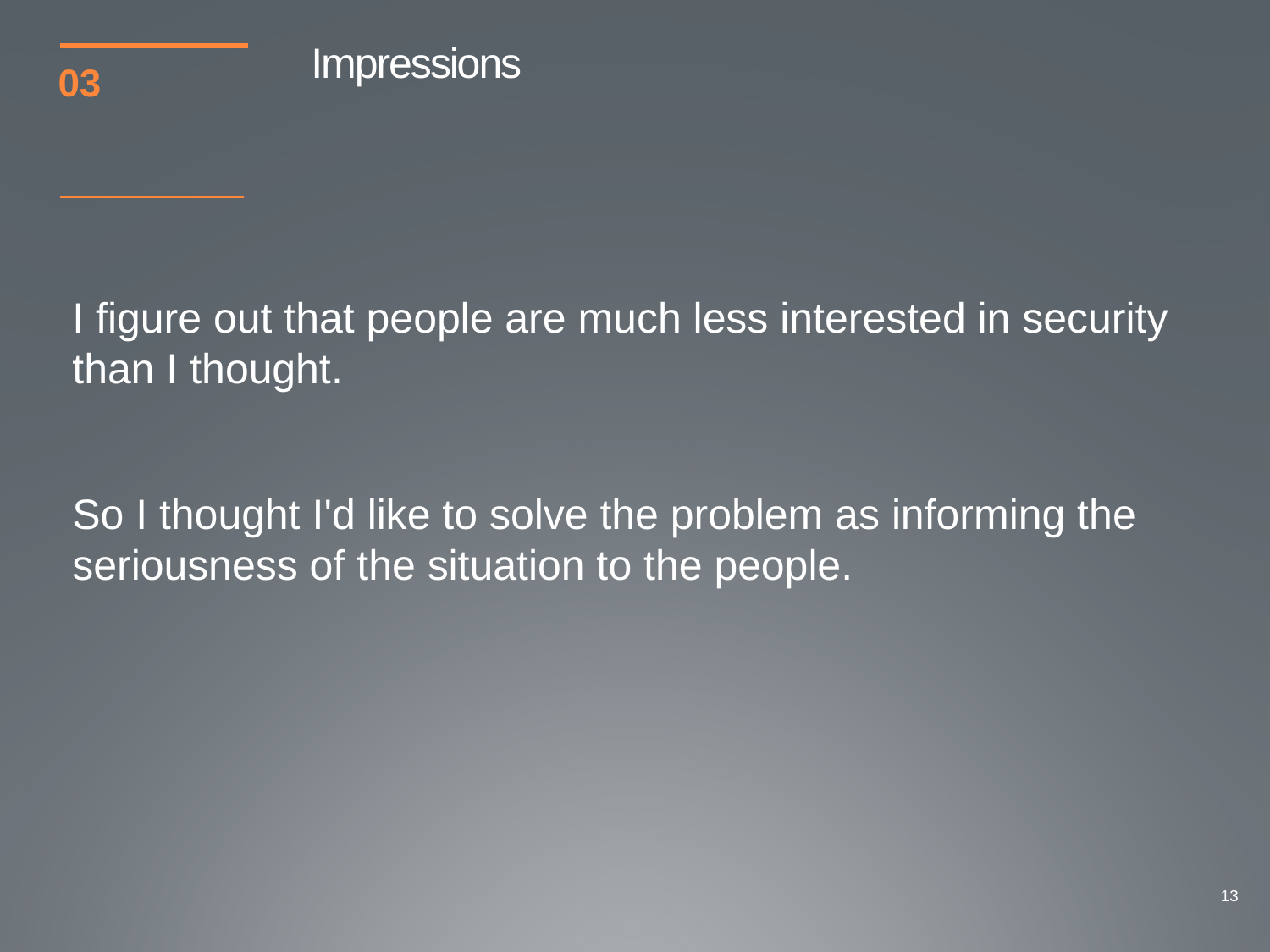

Impressions
03
I figure out that people are much less interested in security than I thought.
So I thought I'd like to solve the problem as informing the seriousness of the situation to the people.